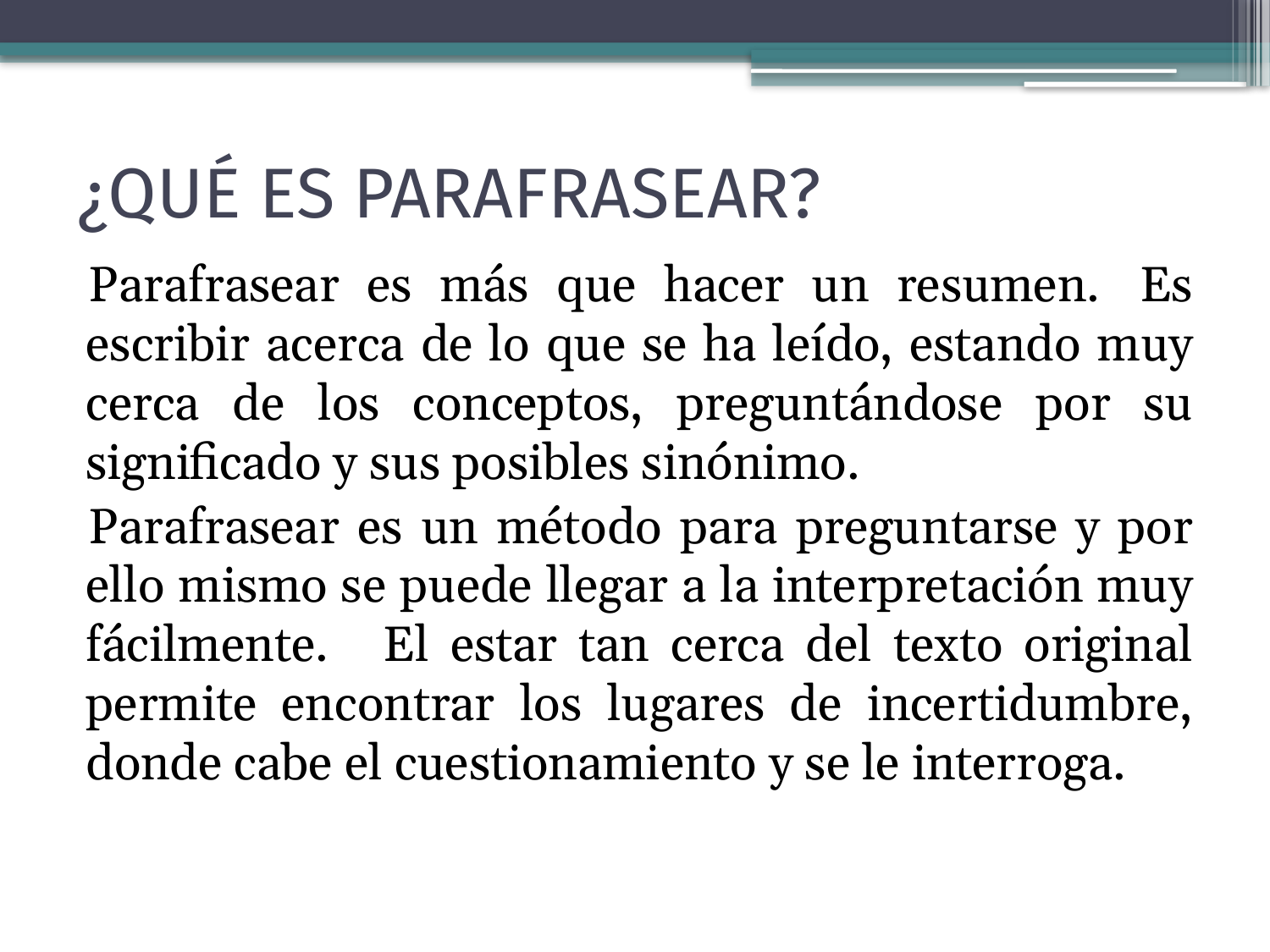

# ¿QUÉ ES PARAFRASEAR?
Parafrasear es más que hacer un resumen.  Es escribir acerca de lo que se ha leído, estando muy cerca de los conceptos, preguntándose por su significado y sus posibles sinónimo.
Parafrasear es un método para preguntarse y por ello mismo se puede llegar a la interpretación muy fácilmente.   El estar tan cerca del texto original permite encontrar los lugares de incertidumbre, donde cabe el cuestionamiento y se le interroga.